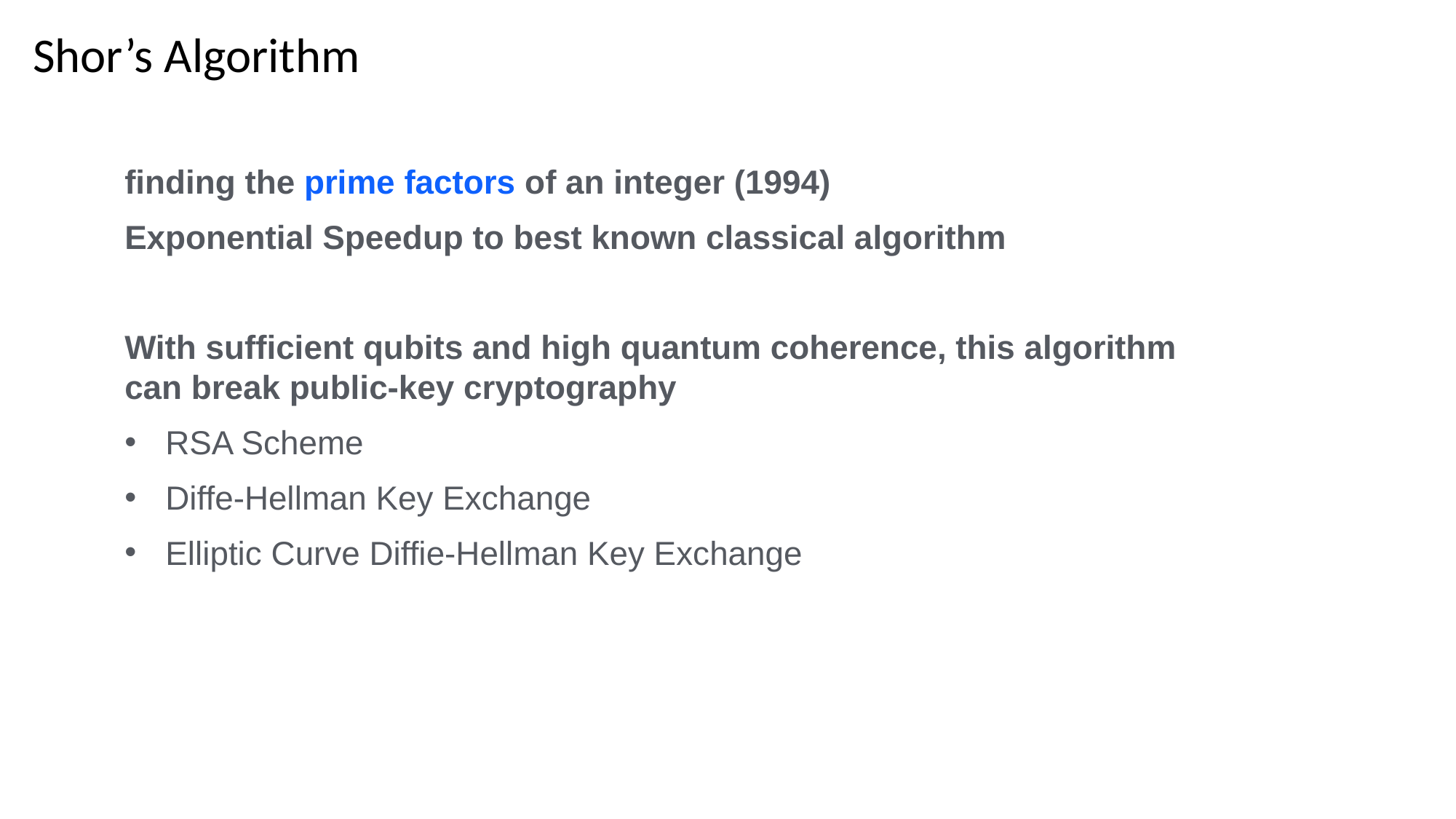

# Shor’s Algorithm
finding the prime factors of an integer (1994)
Exponential Speedup to best known classical algorithm

With sufficient qubits and high quantum coherence, this algorithm can break public-key cryptography
RSA Scheme
Diffe-Hellman Key Exchange
Elliptic Curve Diffie-Hellman Key Exchange